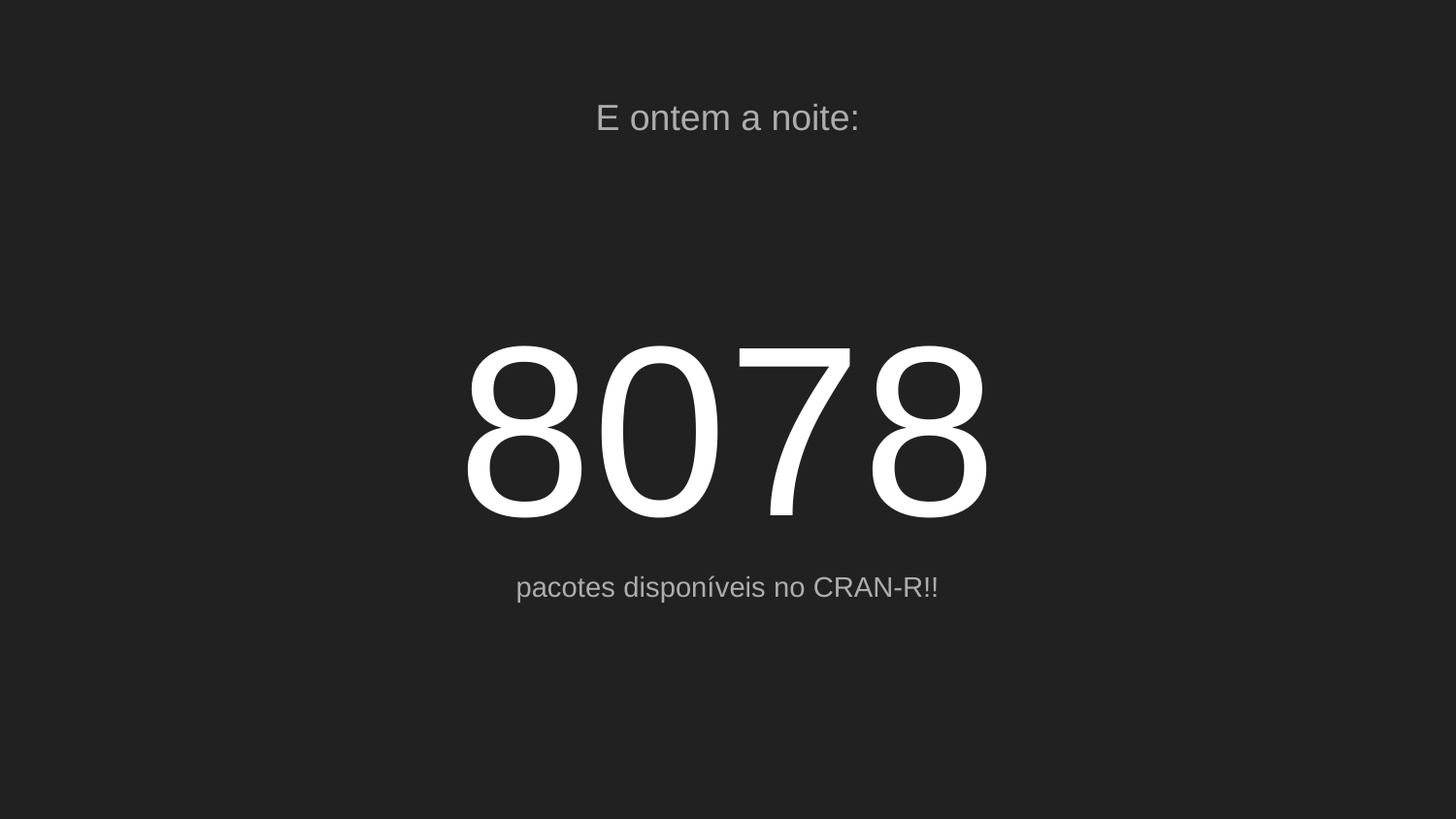

E ontem a noite:
# 8078
pacotes disponíveis no CRAN-R!!